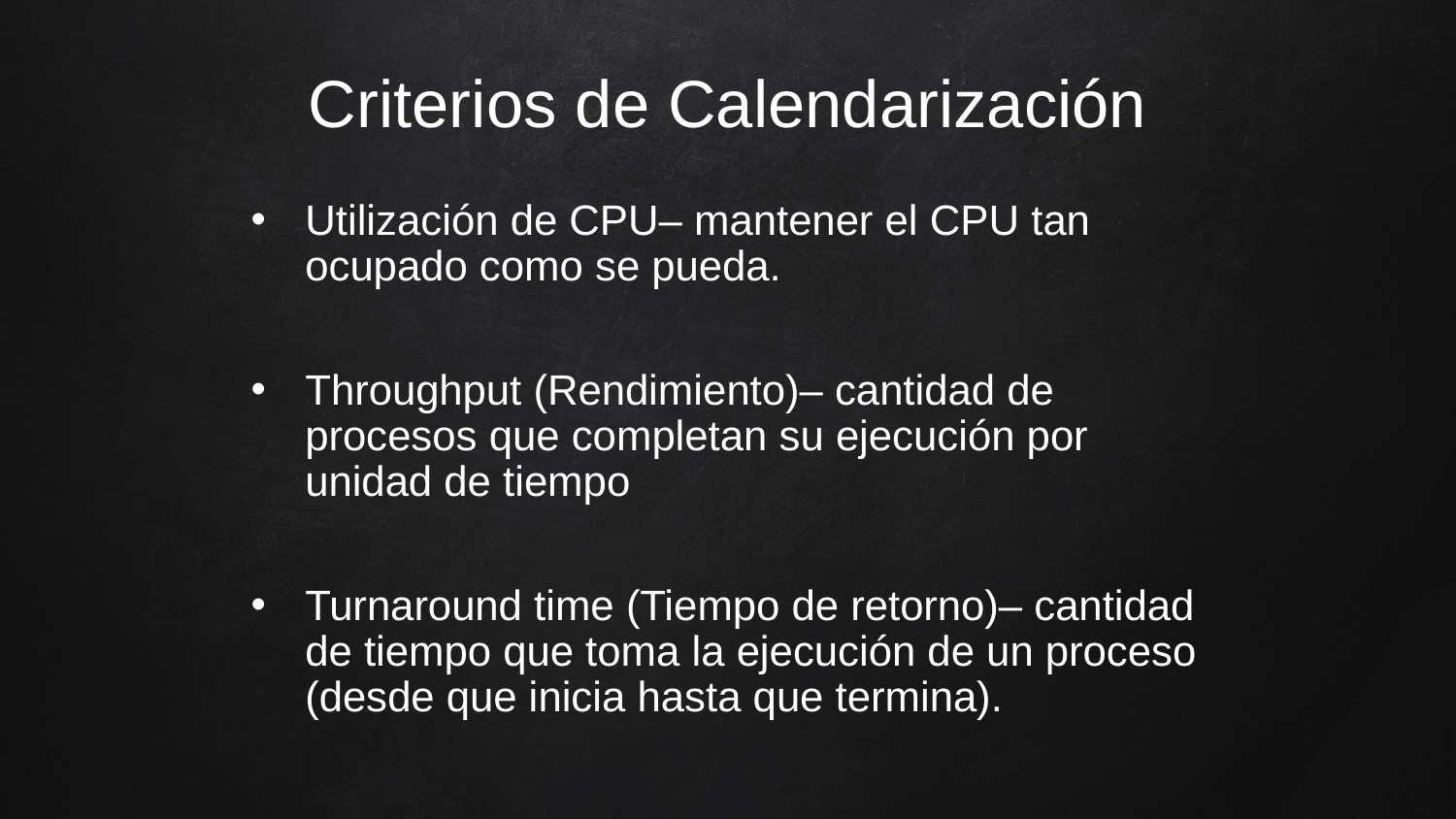

Criterios de Calendarización
Utilización de CPU– mantener el CPU tan ocupado como se pueda.

Throughput (Rendimiento)– cantidad de procesos que completan su ejecución por unidad de tiempo

Turnaround time (Tiempo de retorno)– cantidad de tiempo que toma la ejecución de un proceso (desde que inicia hasta que termina).